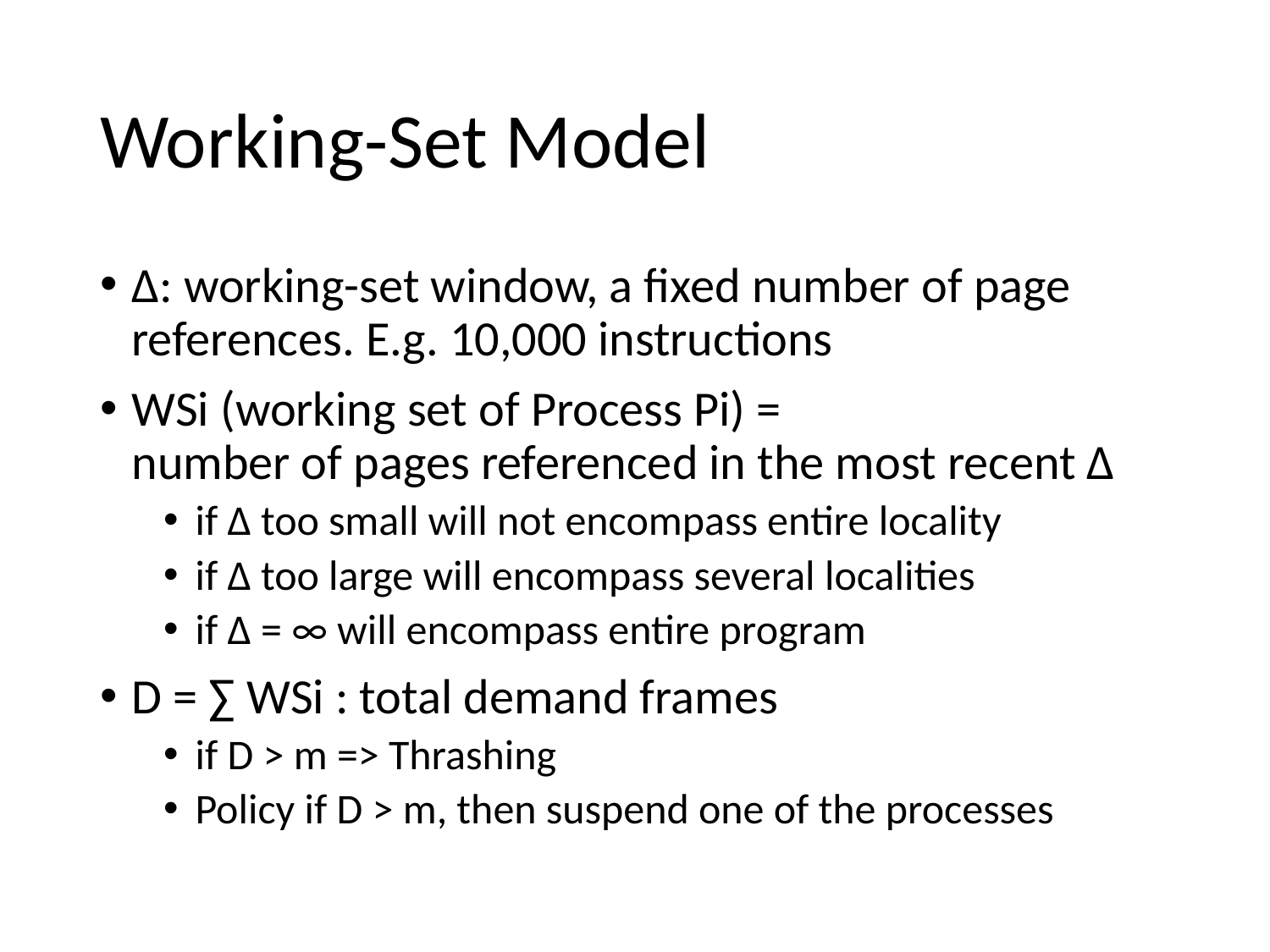

# Working-Set Model
∆: working-set window, a fixed number of page references. E.g. 10,000 instructions
WSi (working set of Process Pi) =
number of pages referenced in the most recent ∆
if ∆ too small will not encompass entire locality
if ∆ too large will encompass several localities
if ∆ = ∞ will encompass entire program
D = ∑ WSi : total demand frames
if D > m => Thrashing
Policy if D > m, then suspend one of the processes